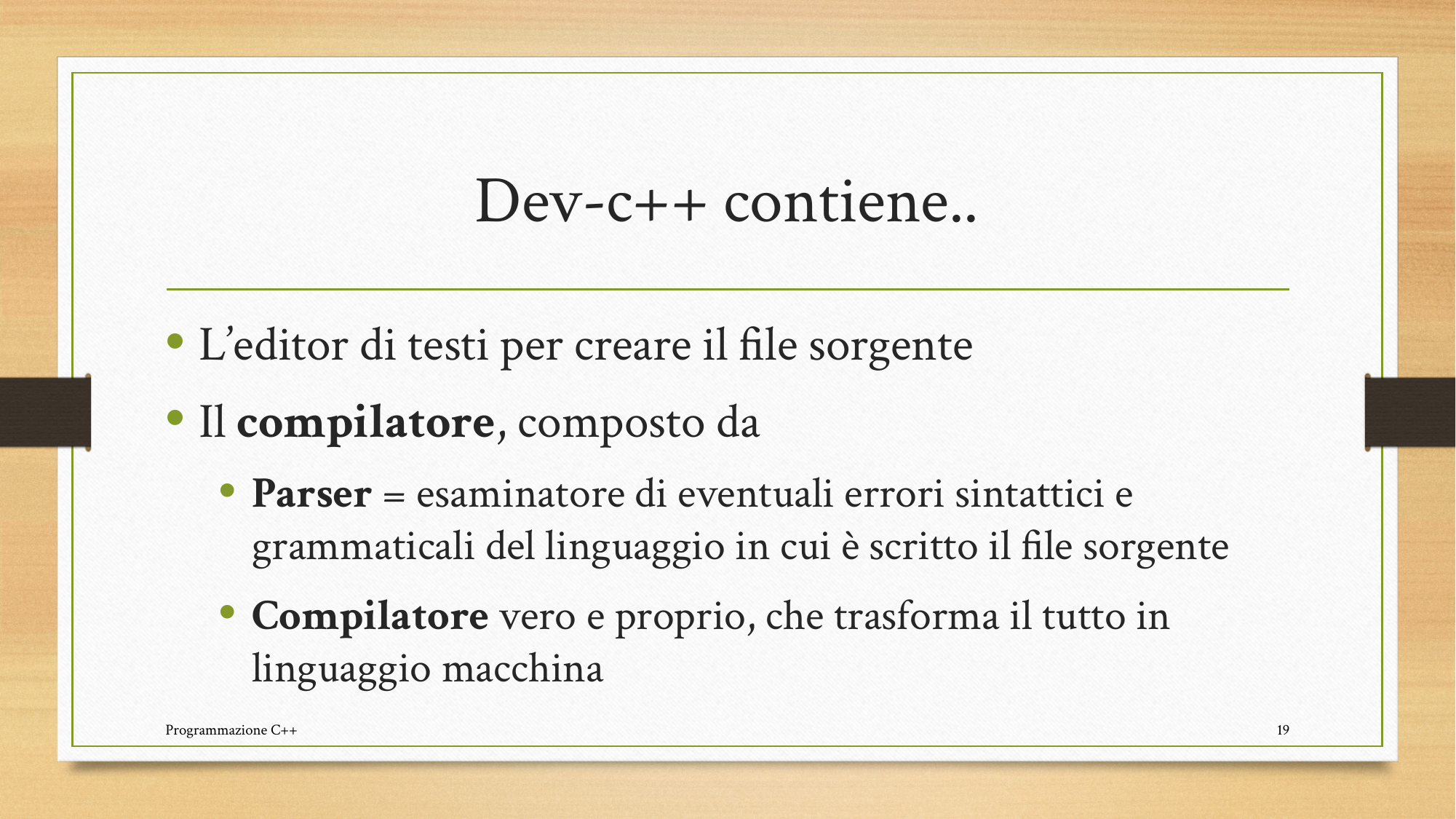

# Dev-c++ contiene..
L’editor di testi per creare il file sorgente
Il compilatore, composto da
Parser = esaminatore di eventuali errori sintattici e grammaticali del linguaggio in cui è scritto il file sorgente
Compilatore vero e proprio, che trasforma il tutto in linguaggio macchina

Programmazione C++
19